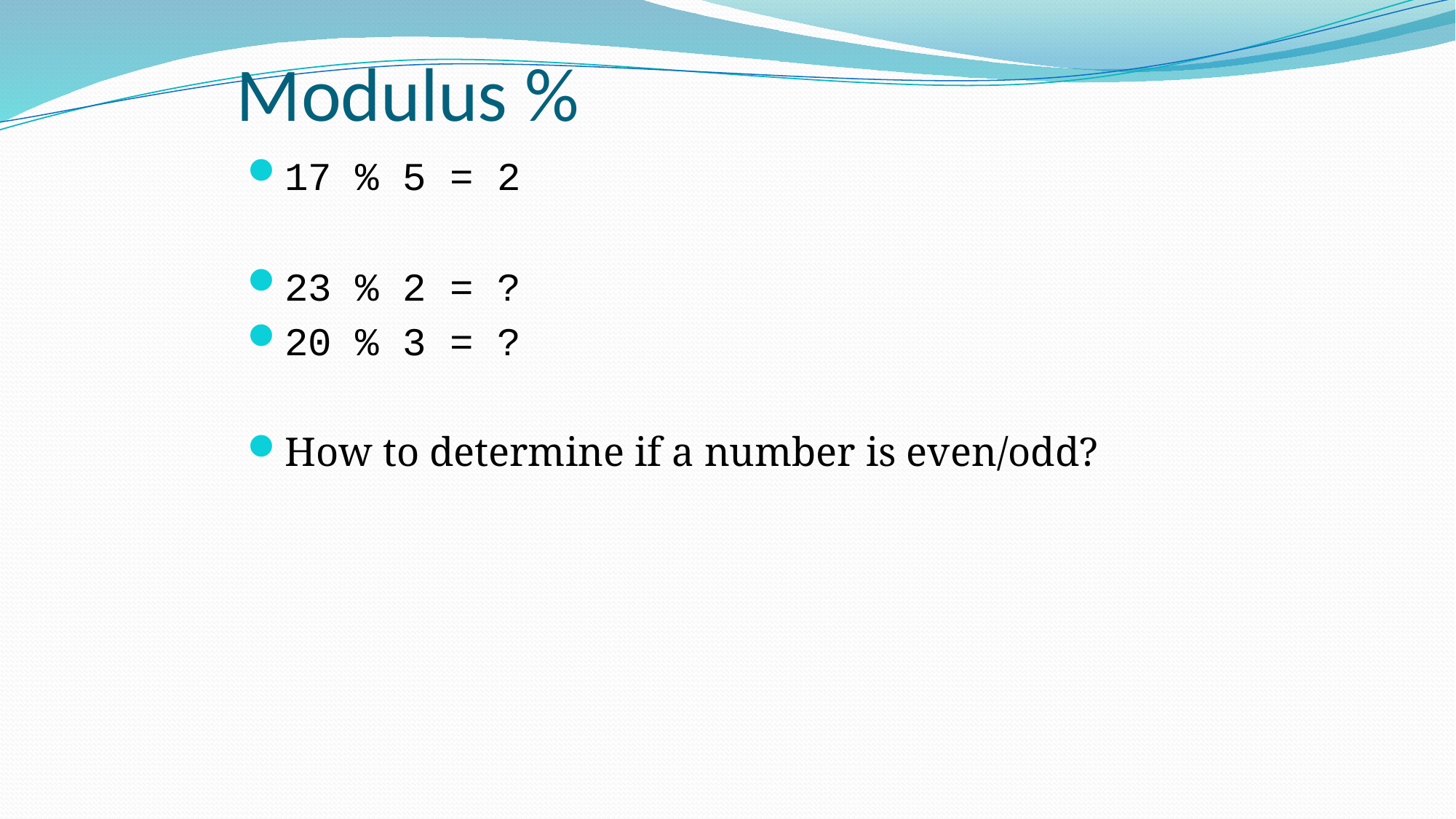

# Modulus %
17 % 5 = 2

23 % 2 = ?
20 % 3 = ?

How to determine if a number is even/odd?